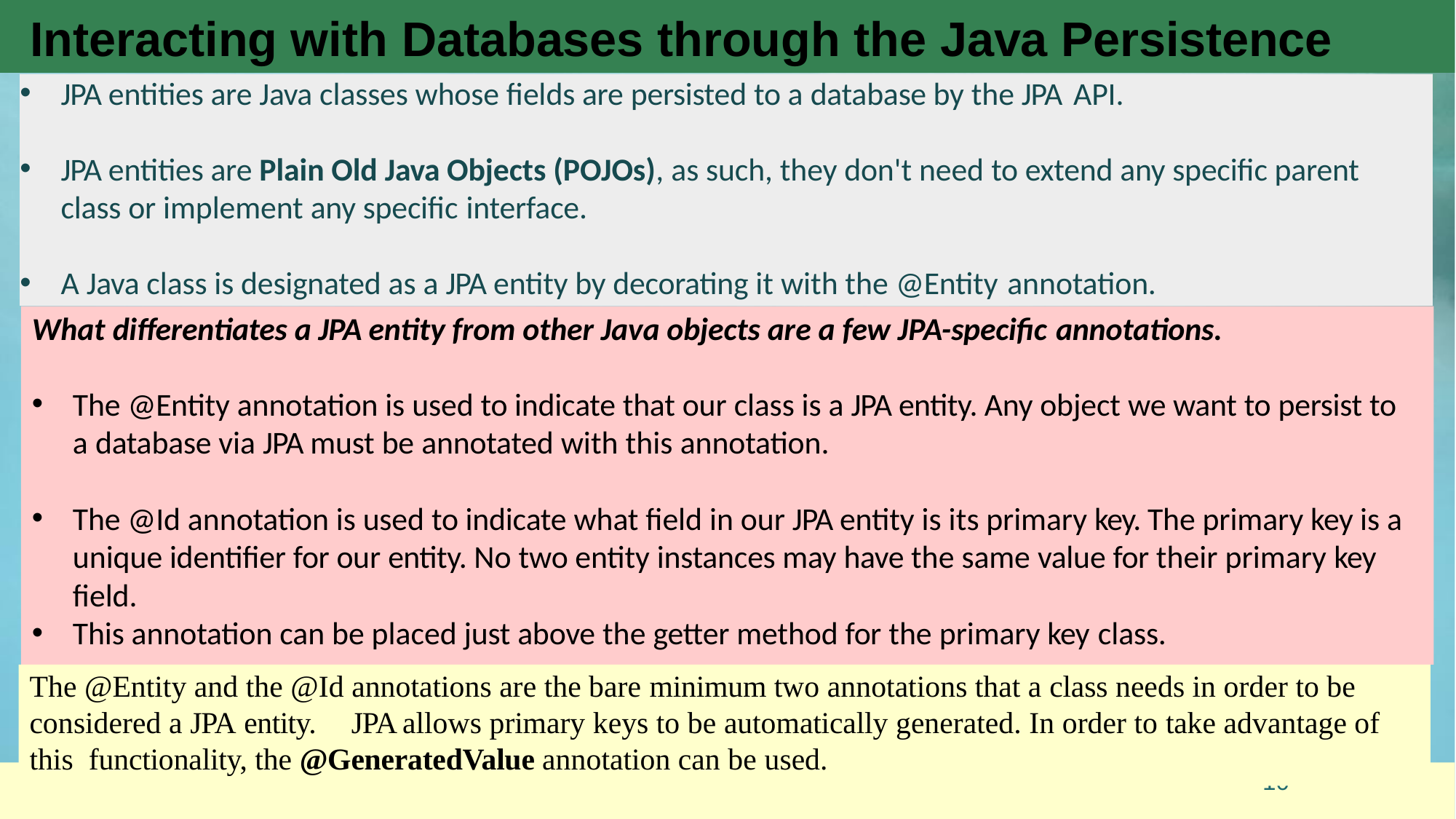

# Interacting with Databases through the Java Persistence API
JPA entities are Java classes whose fields are persisted to a database by the JPA API.

JPA entities are Plain Old Java Objects (POJOs), as such, they don't need to extend any specific parent  class or implement any specific interface.

A Java class is designated as a JPA entity by decorating it with the @Entity annotation.
What differentiates a JPA entity from other Java objects are a few JPA-specific annotations.

The @Entity annotation is used to indicate that our class is a JPA entity. Any object we want to persist to  a database via JPA must be annotated with this annotation.

The @Id annotation is used to indicate what field in our JPA entity is its primary key. The primary key is a  unique identifier for our entity. No two entity instances may have the same value for their primary key  field.
This annotation can be placed just above the getter method for the primary key class.
The @Entity and the @Id annotations are the bare minimum two annotations that a class needs in order to be  considered a JPA entity.	JPA allows primary keys to be automatically generated. In order to take advantage of this  functionality, the @GeneratedValue annotation can be used.

10